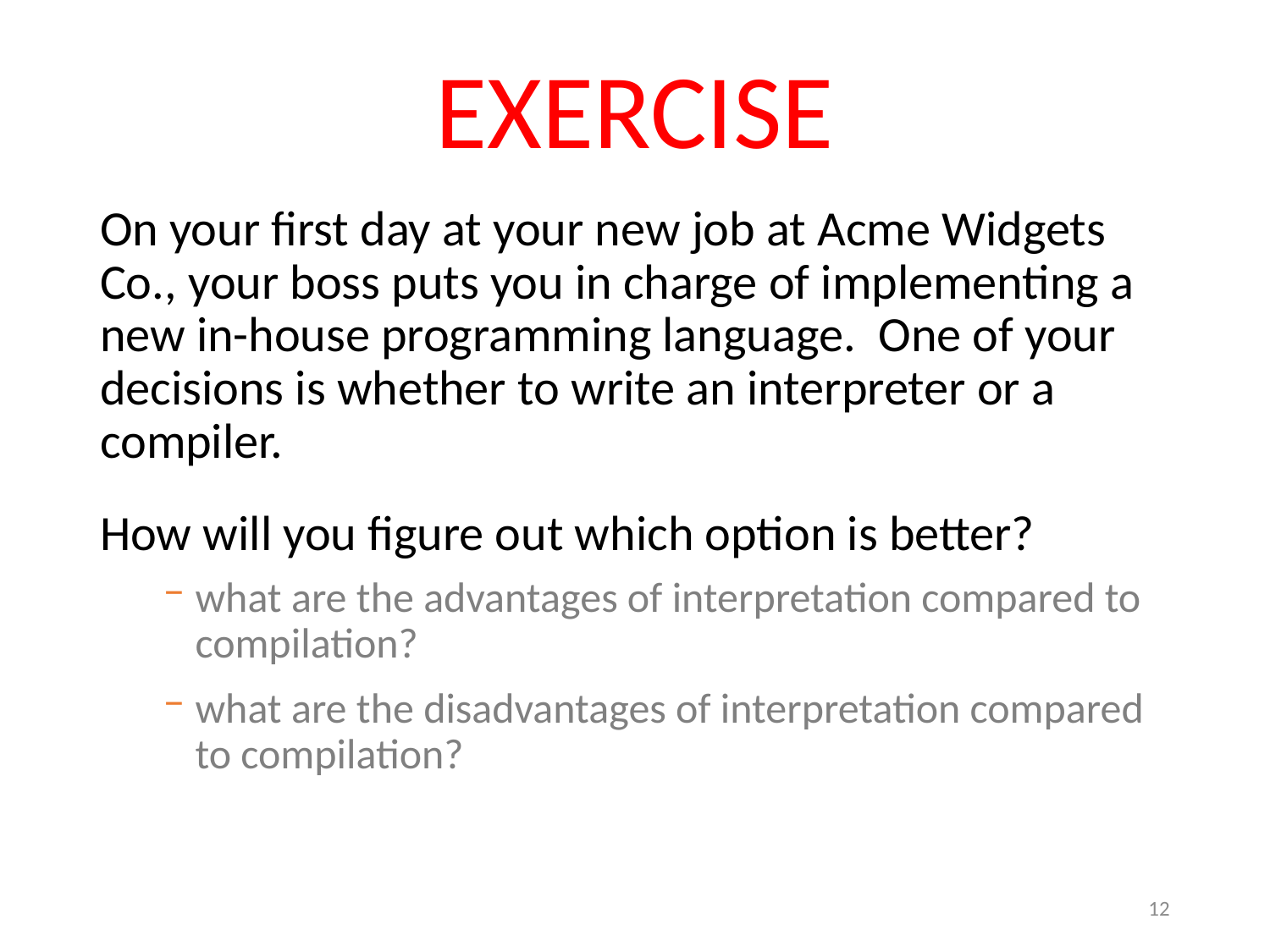

EXERCISE
On your first day at your new job at Acme Widgets Co., your boss puts you in charge of implementing a new in-house programming language.  One of your decisions is whether to write an interpreter or a compiler.
How will you figure out which option is better?
what are the advantages of interpretation compared to compilation?
what are the disadvantages of interpretation compared to compilation?
12